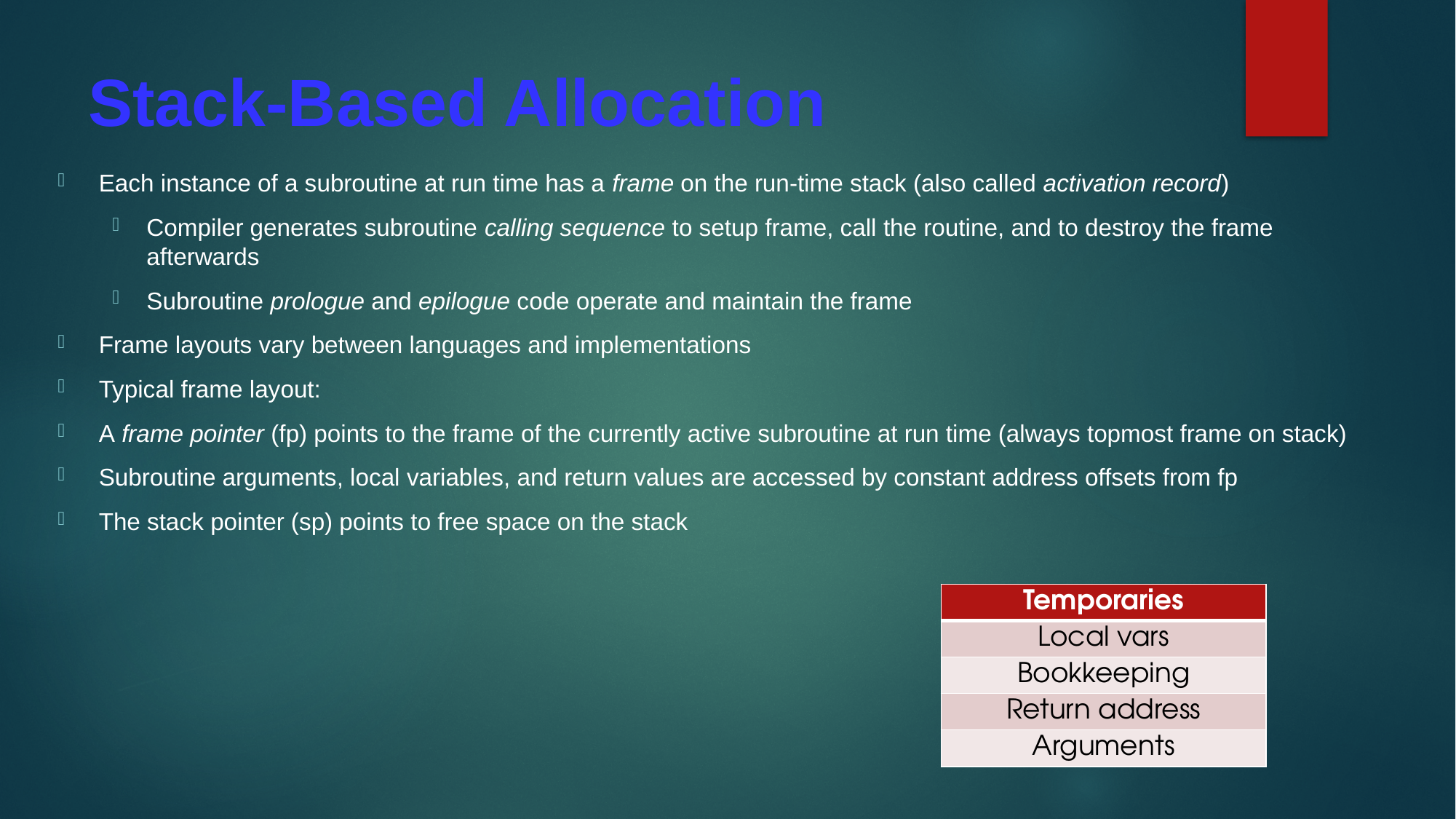

# Stack-Based Allocation
Each instance of a subroutine at run time has a frame on the run-time stack (also called activation record)
Compiler generates subroutine calling sequence to setup frame, call the routine, and to destroy the frame afterwards
Subroutine prologue and epilogue code operate and maintain the frame
Frame layouts vary between languages and implementations
Typical frame layout:
A frame pointer (fp) points to the frame of the currently active subroutine at run time (always topmost frame on stack)
Subroutine arguments, local variables, and return values are accessed by constant address offsets from fp
The stack pointer (sp) points to free space on the stack

| Temporaries |
| --- |
| Local vars |
| Bookkeeping |
| Return address |
| Arguments |